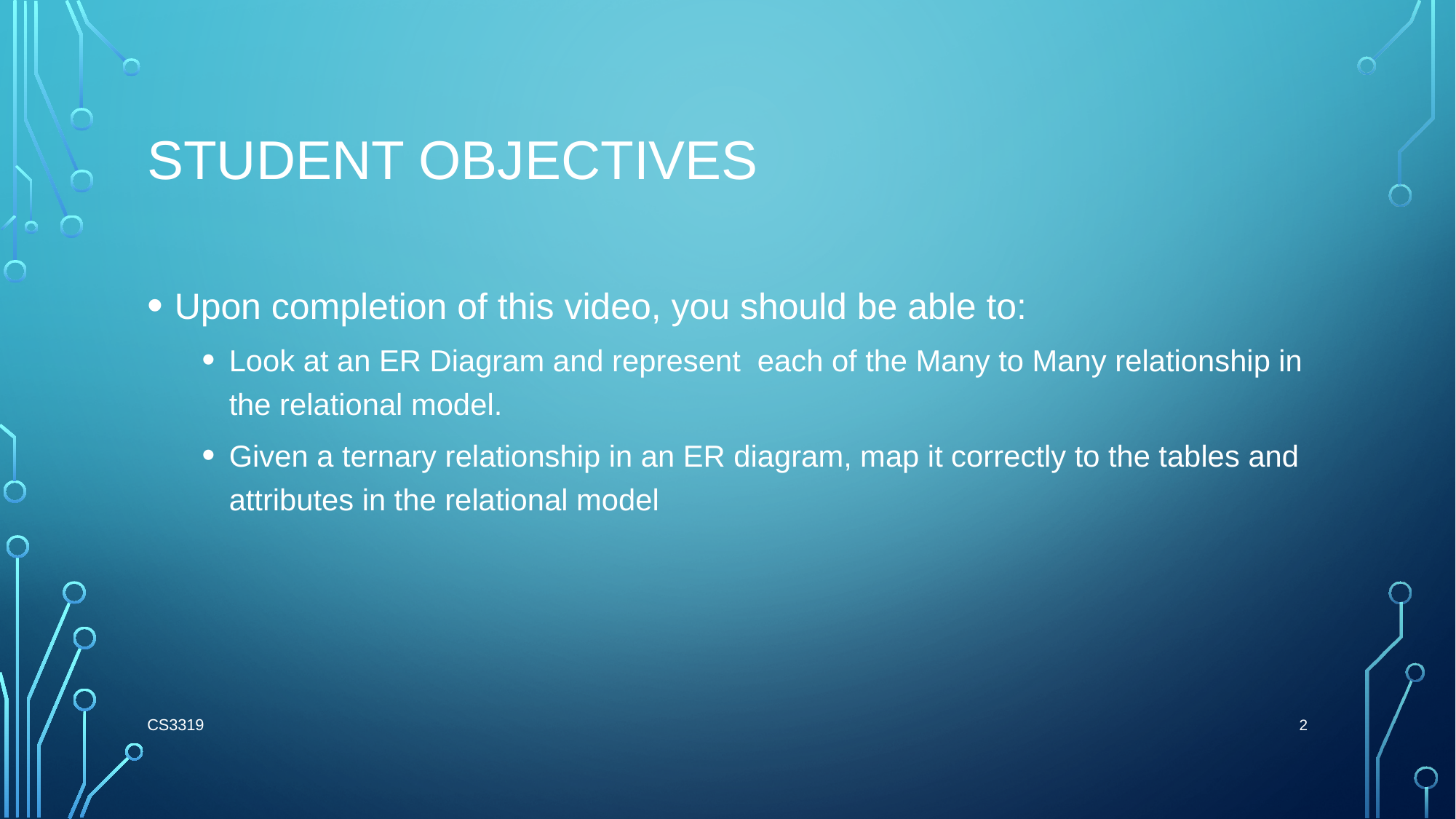

# Student Objectives
Upon completion of this video, you should be able to:
Look at an ER Diagram and represent  each of the Many to Many relationship in the relational model.
Given a ternary relationship in an ER diagram, map it correctly to the tables and attributes in the relational model

2
CS3319